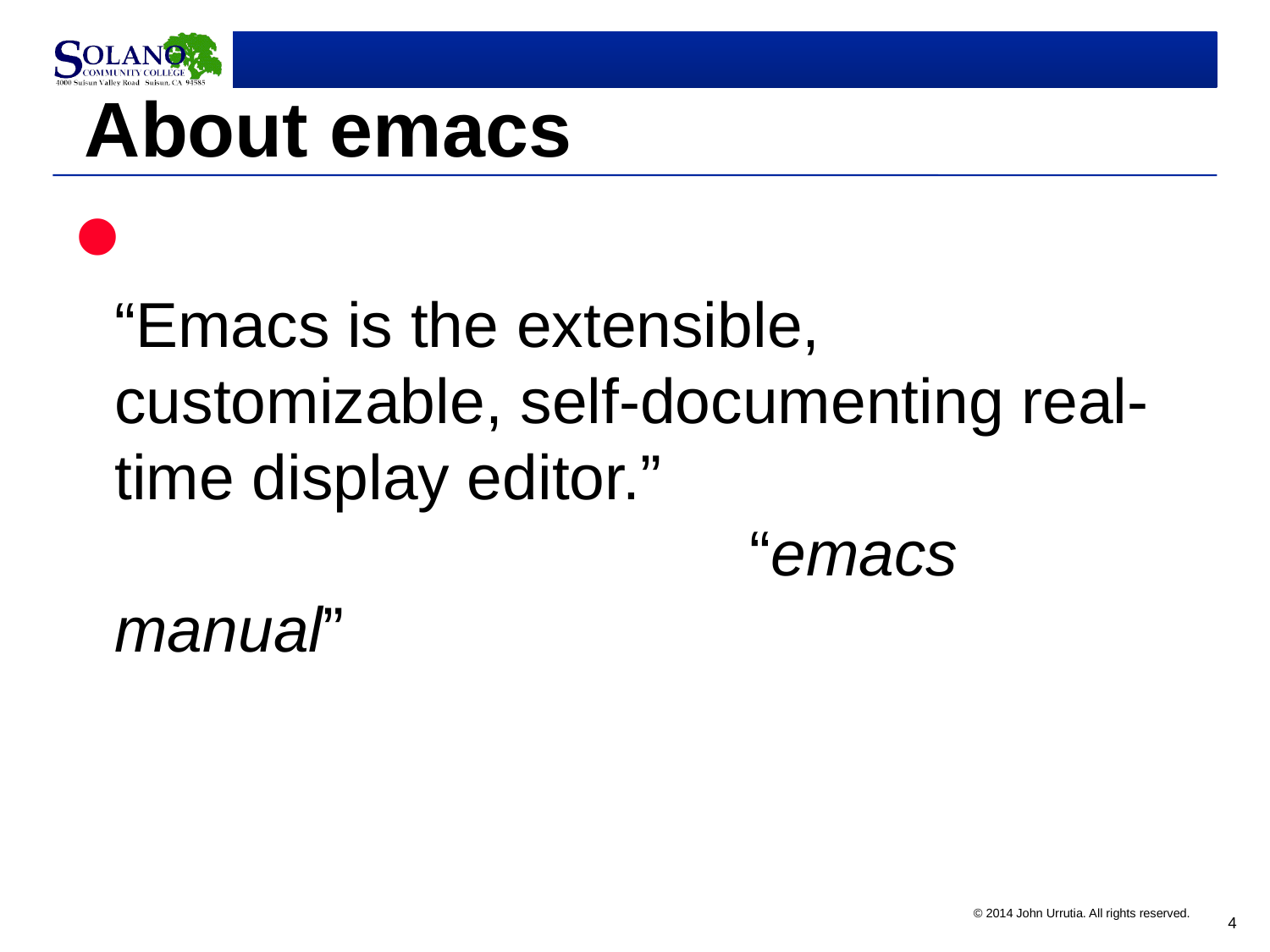

# About emacs
“Emacs is the extensible, customizable, self-documenting real-time display editor.”
					“emacs manual”